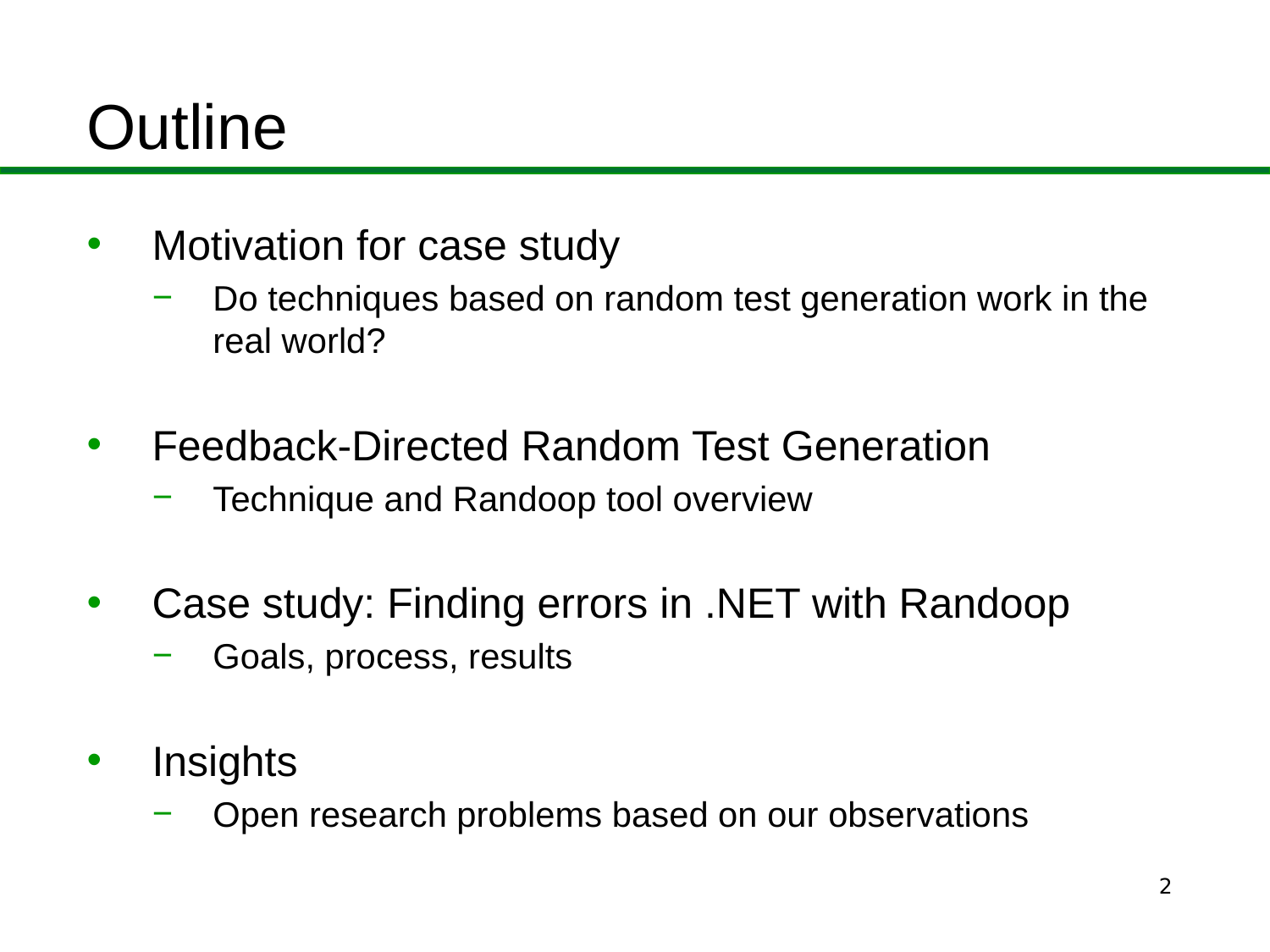

# Outline
Motivation for case study
Do techniques based on random test generation work in the real world?

Feedback-Directed Random Test Generation
Technique and Randoop tool overview

Case study: Finding errors in .NET with Randoop
Goals, process, results

Insights
Open research problems based on our observations
2